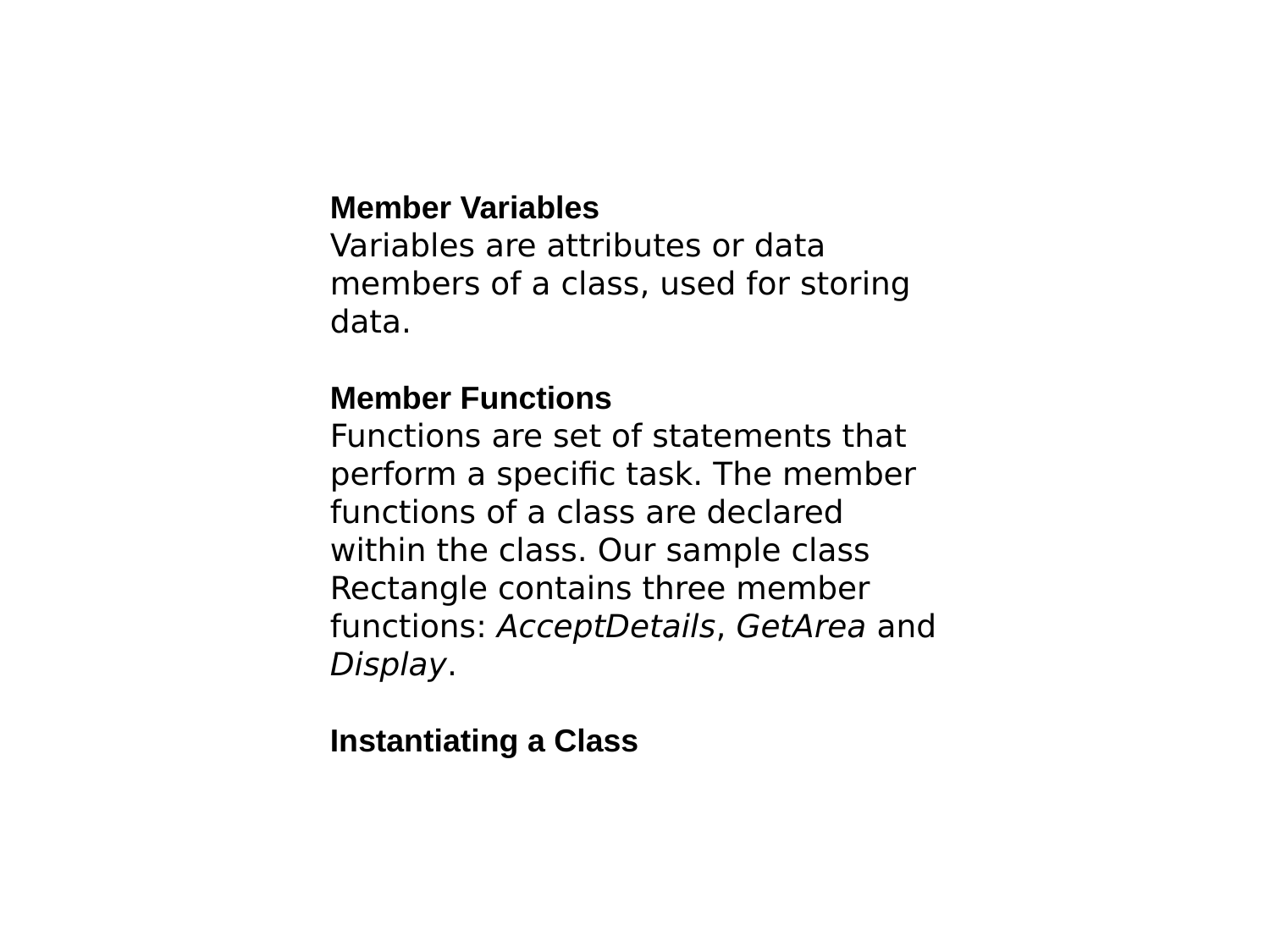

Member Variables
Variables are attributes or data members of a class, used for storing data.

Member Functions
Functions are set of statements that perform a specific task. The member functions of a class are declared within the class. Our sample class Rectangle contains three member functions: AcceptDetails, GetArea and Display.

Instantiating a Class